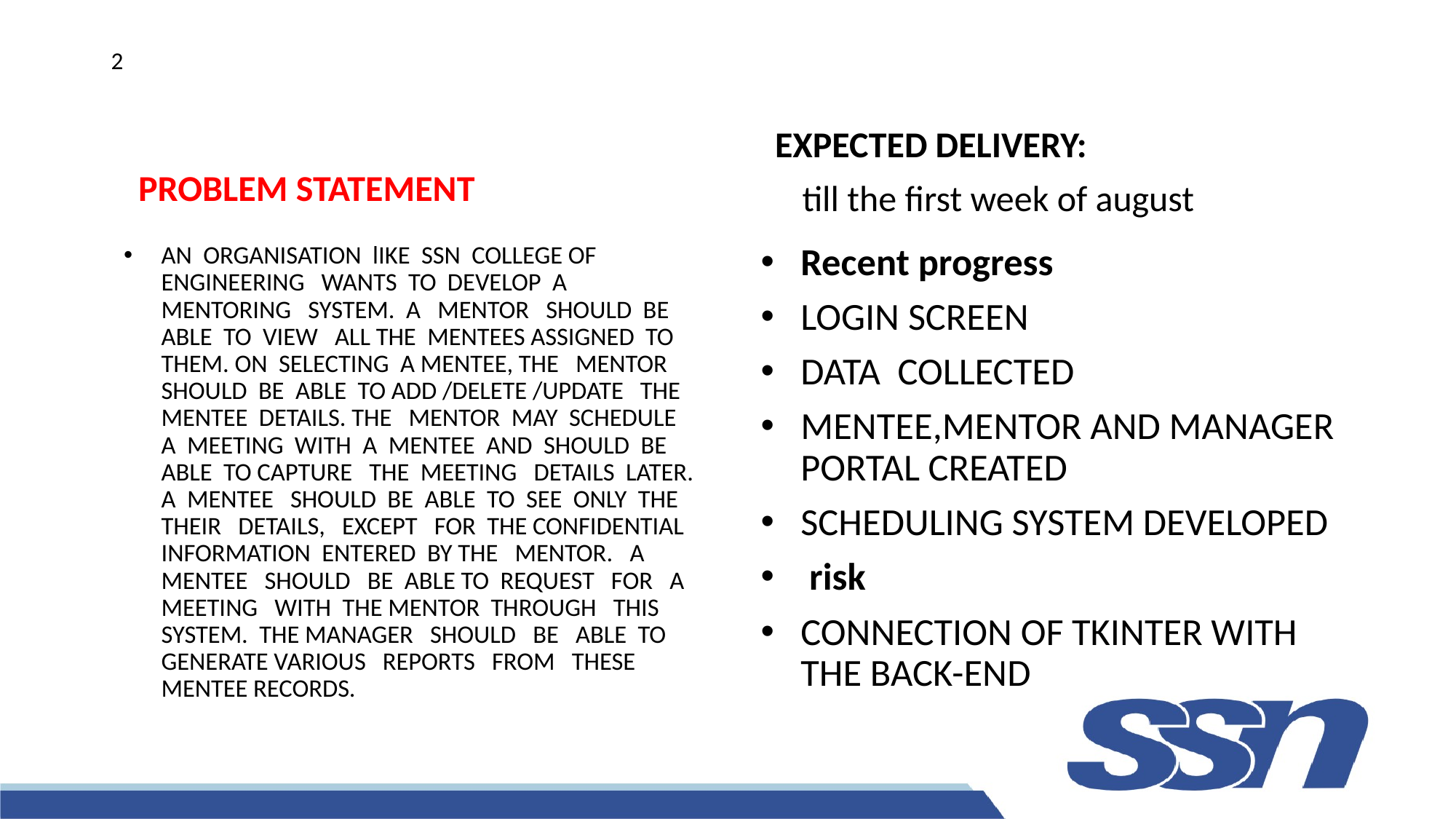

# 2
EXPECTED DELIVERY:
	till the first week of august
PROBLEM STATEMENT
AN  ORGANISATION  lIKE  SSN  COLLEGE OF ENGINEERING   WANTS  TO  DEVELOP  A  MENTORING   SYSTEM.  A   MENTOR   SHOULD  BE   ABLE  TO  VIEW   ALL THE  MENTEES ASSIGNED  TO  THEM. ON  SELECTING  A MENTEE, THE   MENTOR  SHOULD  BE  ABLE  TO ADD /DELETE /UPDATE   THE  MENTEE  DETAILS. THE   MENTOR  MAY  SCHEDULE   A  MEETING  WITH  A  MENTEE  AND  SHOULD  BE  ABLE  TO CAPTURE   THE  MEETING   DETAILS  LATER.  A  MENTEE   SHOULD  BE  ABLE  TO  SEE  ONLY  THE THEIR   DETAILS,   EXCEPT   FOR  THE CONFIDENTIAL   INFORMATION  ENTERED  BY THE   MENTOR.   A  MENTEE   SHOULD   BE  ABLE TO  REQUEST   FOR   A  MEETING   WITH  THE MENTOR  THROUGH   THIS   SYSTEM.  THE MANAGER   SHOULD   BE   ABLE  TO  GENERATE VARIOUS   REPORTS   FROM   THESE   MENTEE RECORDS.

Recent progress
LOGIN SCREEN
DATA  COLLECTED
MENTEE,MENTOR AND MANAGER PORTAL CREATED
SCHEDULING SYSTEM DEVELOPED
 risk
CONNECTION OF TKINTER WITH THE BACK-END